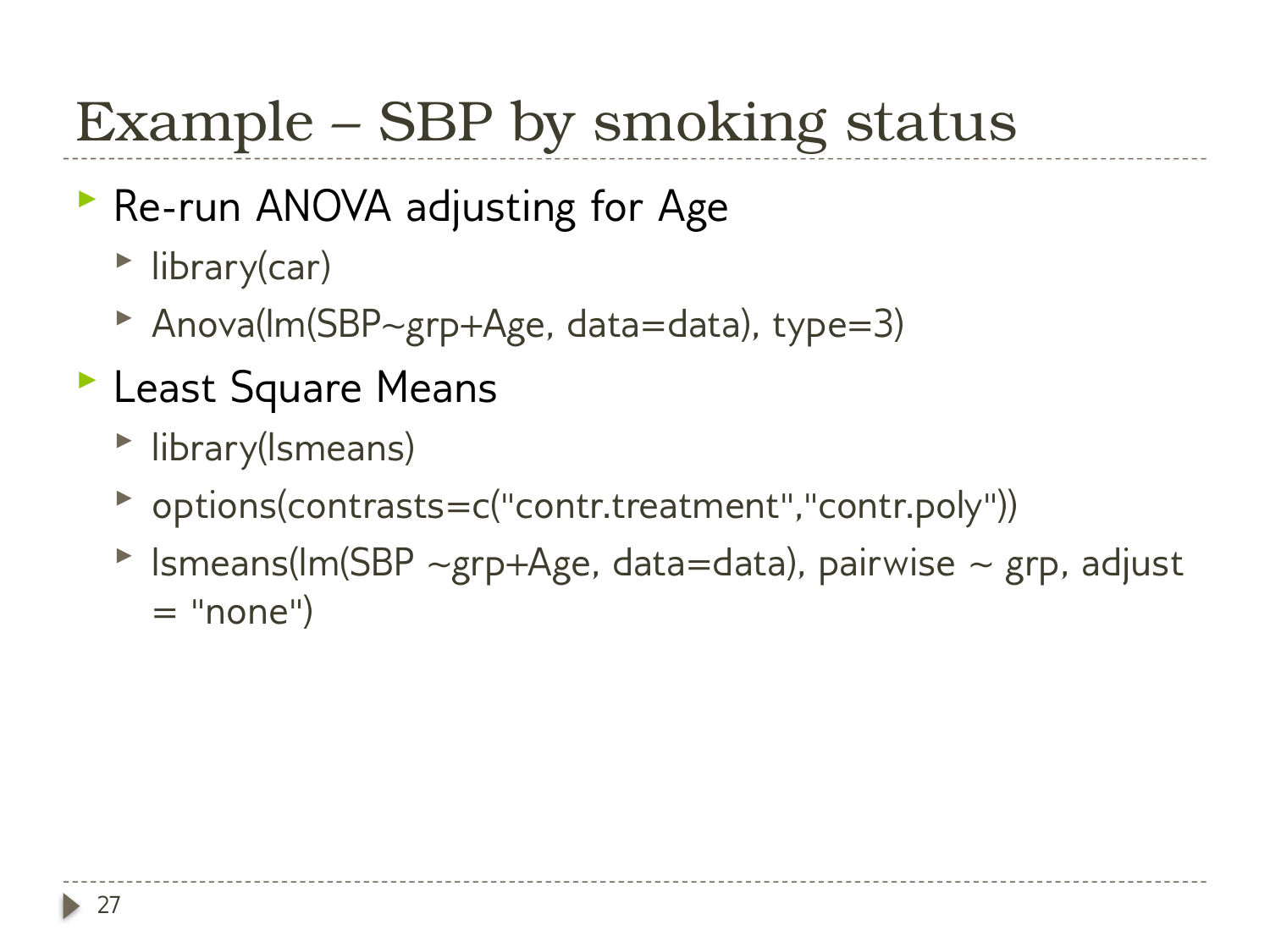

# Example – SBP by smoking status
Re-run ANOVA adjusting for Age
library(car)
Anova(lm(SBP~grp+Age, data=data), type=3)
Least Square Means
library(lsmeans)
options(contrasts=c("contr.treatment","contr.poly"))
lsmeans(lm(SBP ~grp+Age, data=data), pairwise ~ grp, adjust = "none")
27